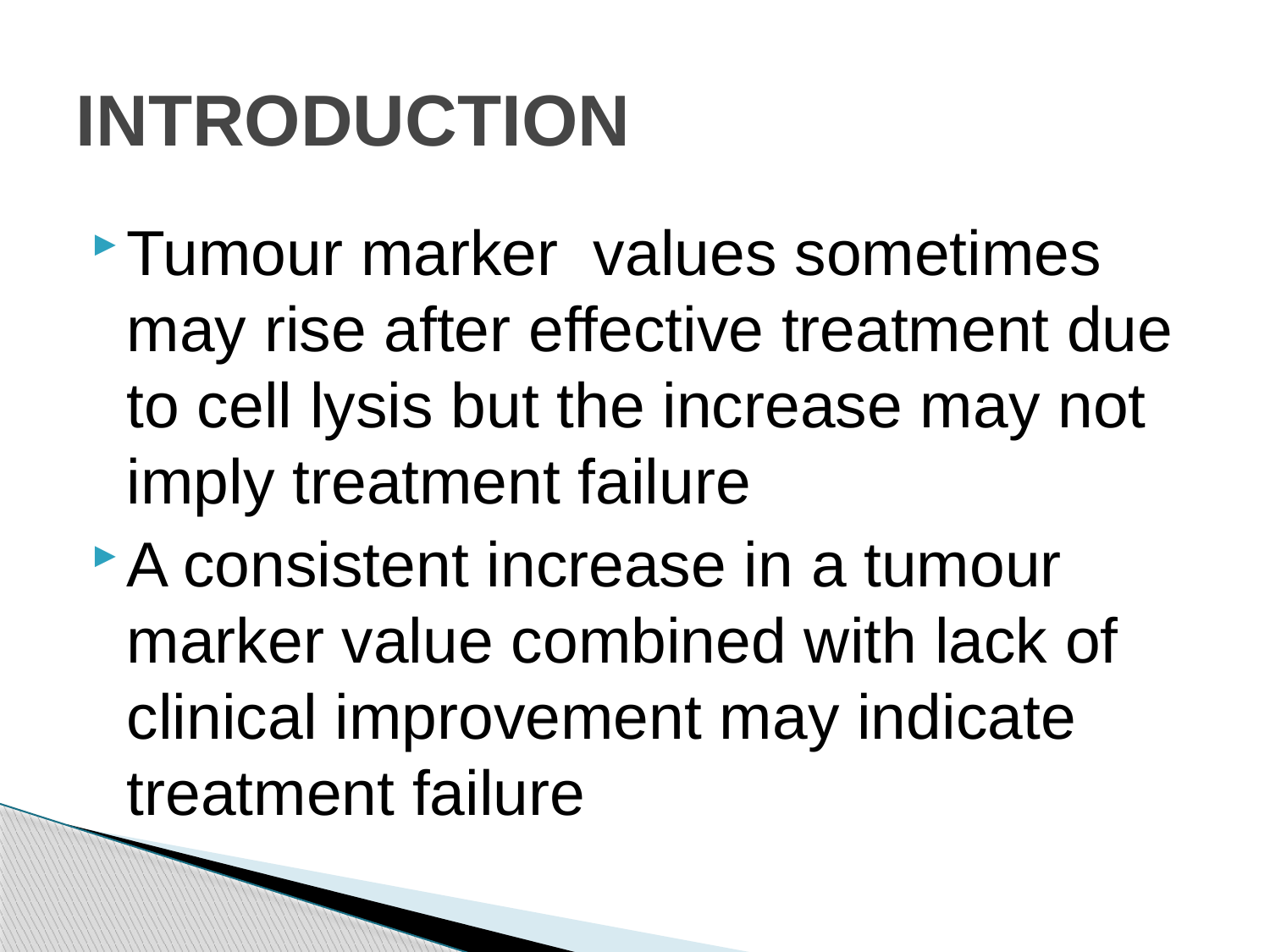

# INTRODUCTION
Tumour marker  values sometimes may rise after effective treatment due to cell lysis but the increase may not imply treatment failure
A consistent increase in a tumour marker value combined with lack of clinical improvement may indicate treatment failure